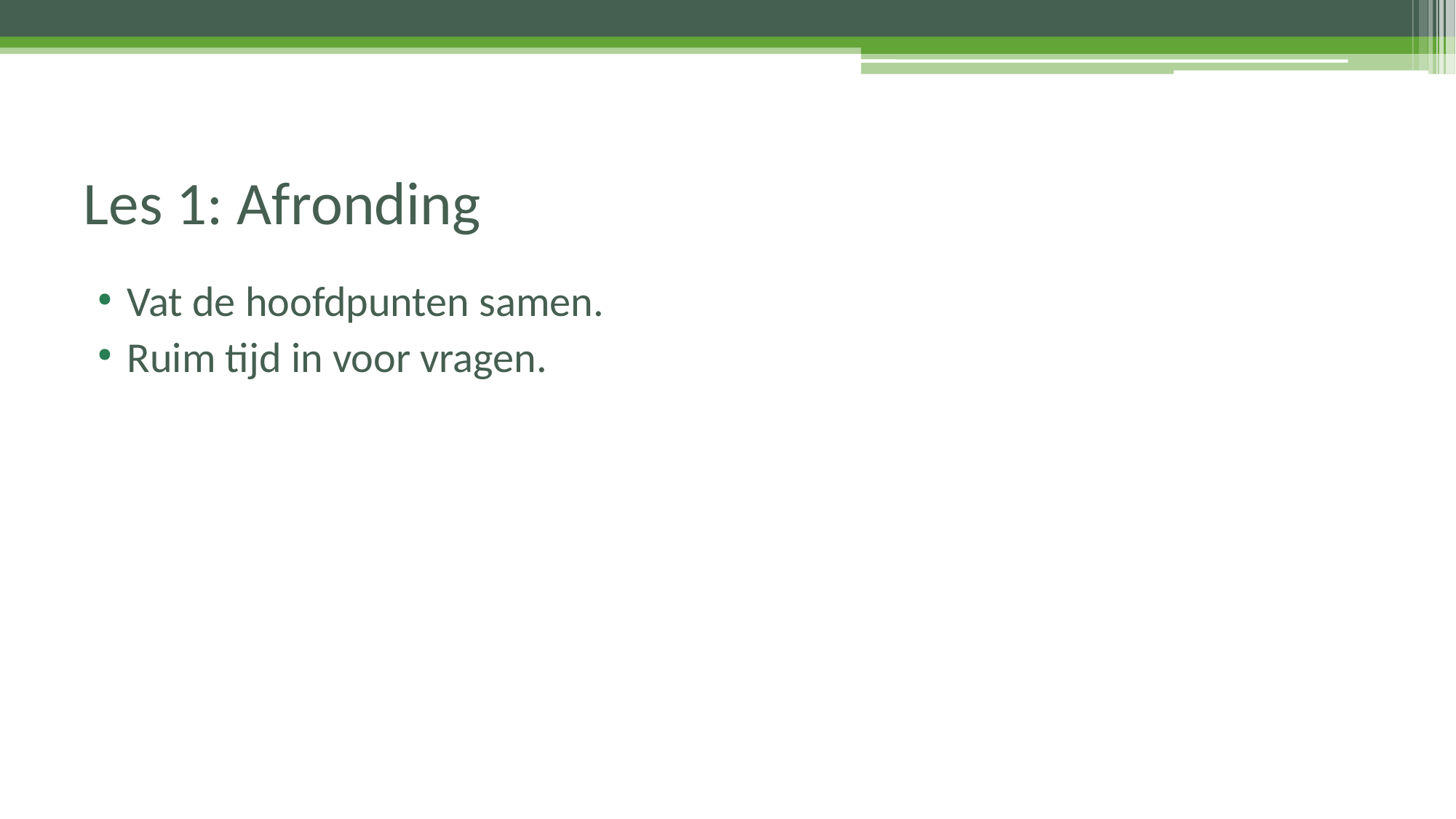

# Les 1: Afronding
Vat de hoofdpunten samen.
Ruim tijd in voor vragen.